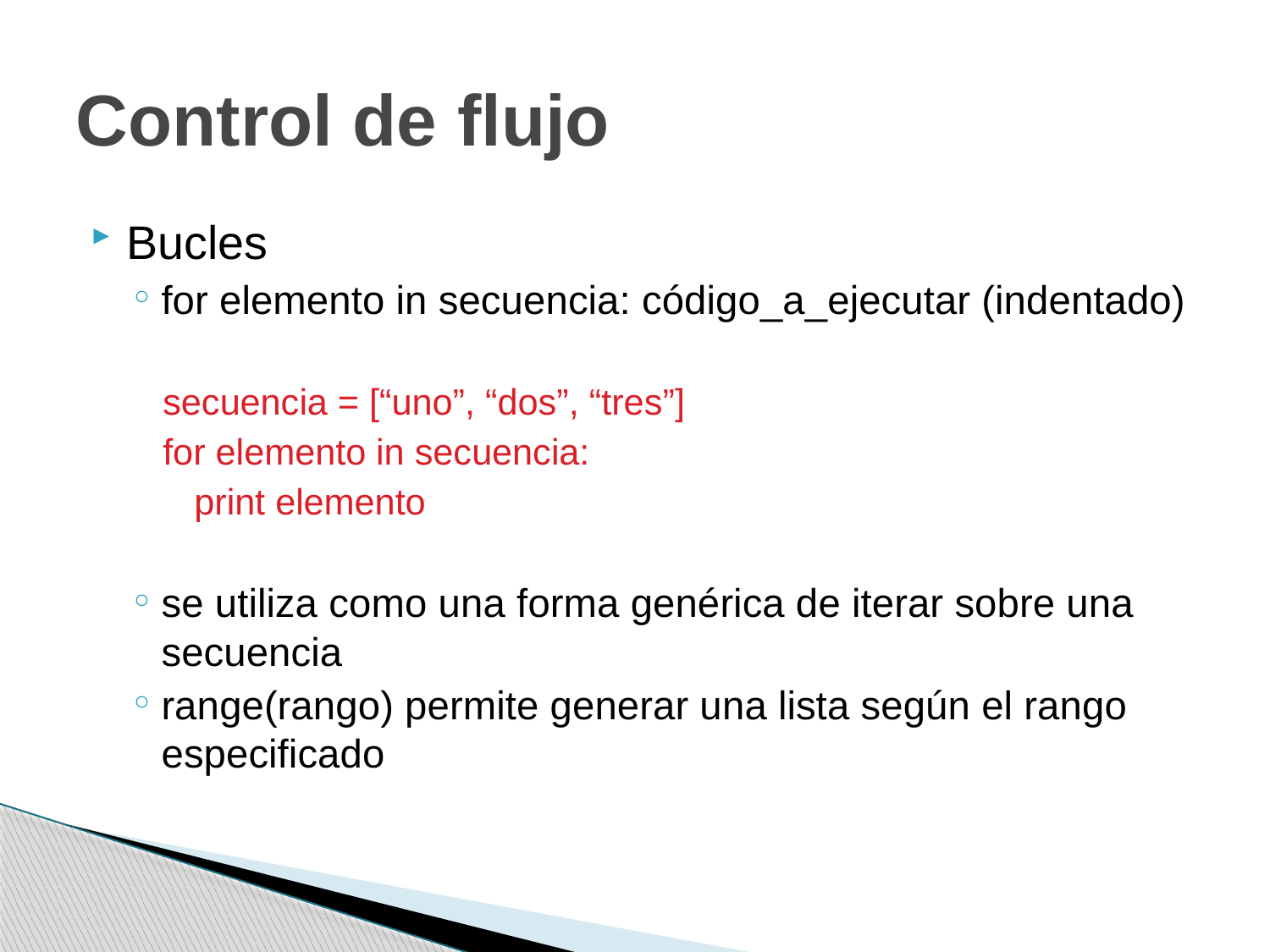

# Control de flujo
Bucles
for elemento in secuencia: código_a_ejecutar (indentado)

secuencia = [“uno”, “dos”, “tres”]
for elemento in secuencia:
	print elemento

se utiliza como una forma genérica de iterar sobre una secuencia
range(rango) permite generar una lista según el rango especificado